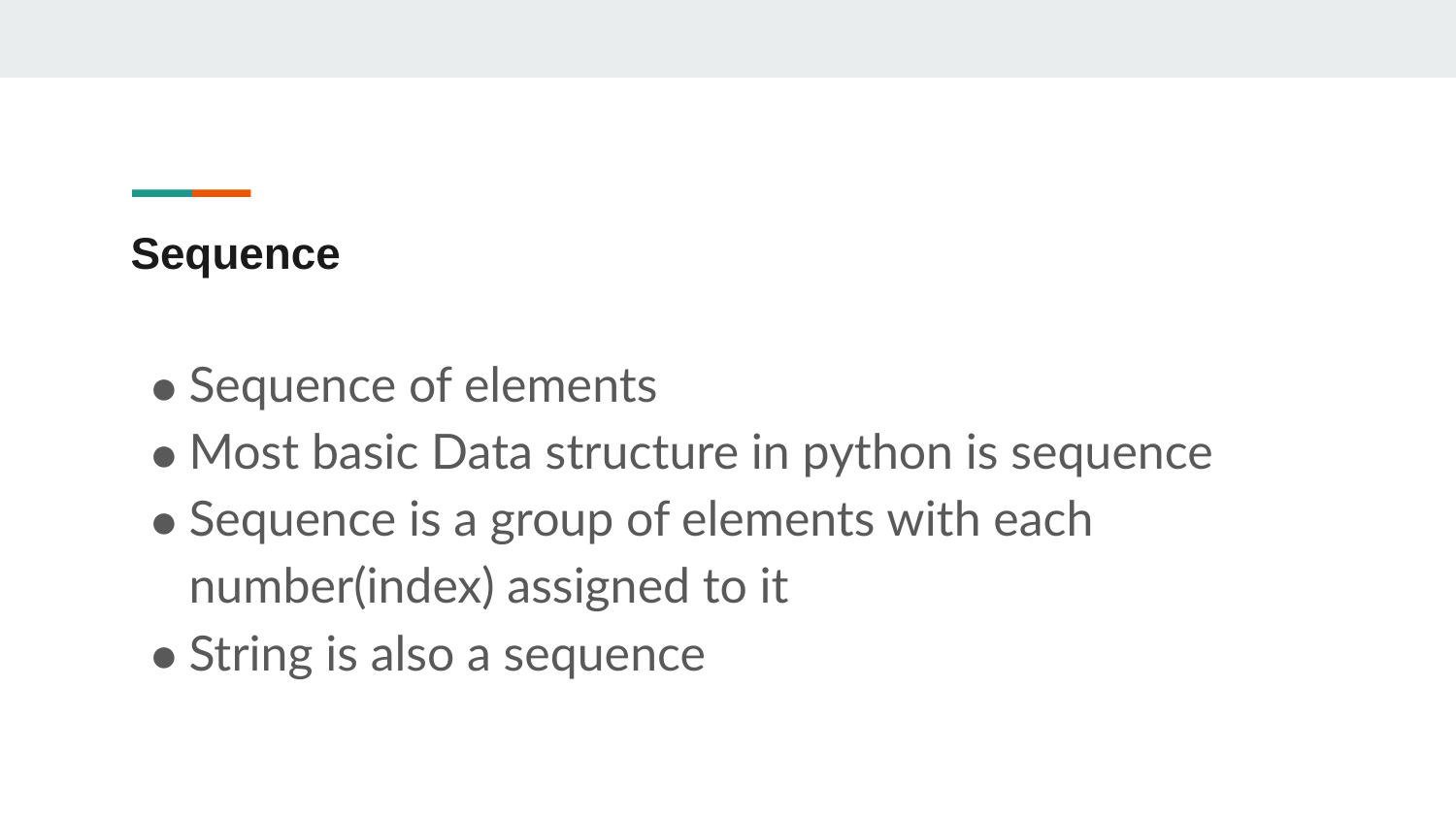

# Sequence
Sequence of elements
Most basic Data structure in python is sequence
Sequence is a group of elements with each number(index) assigned to it
String is also a sequence